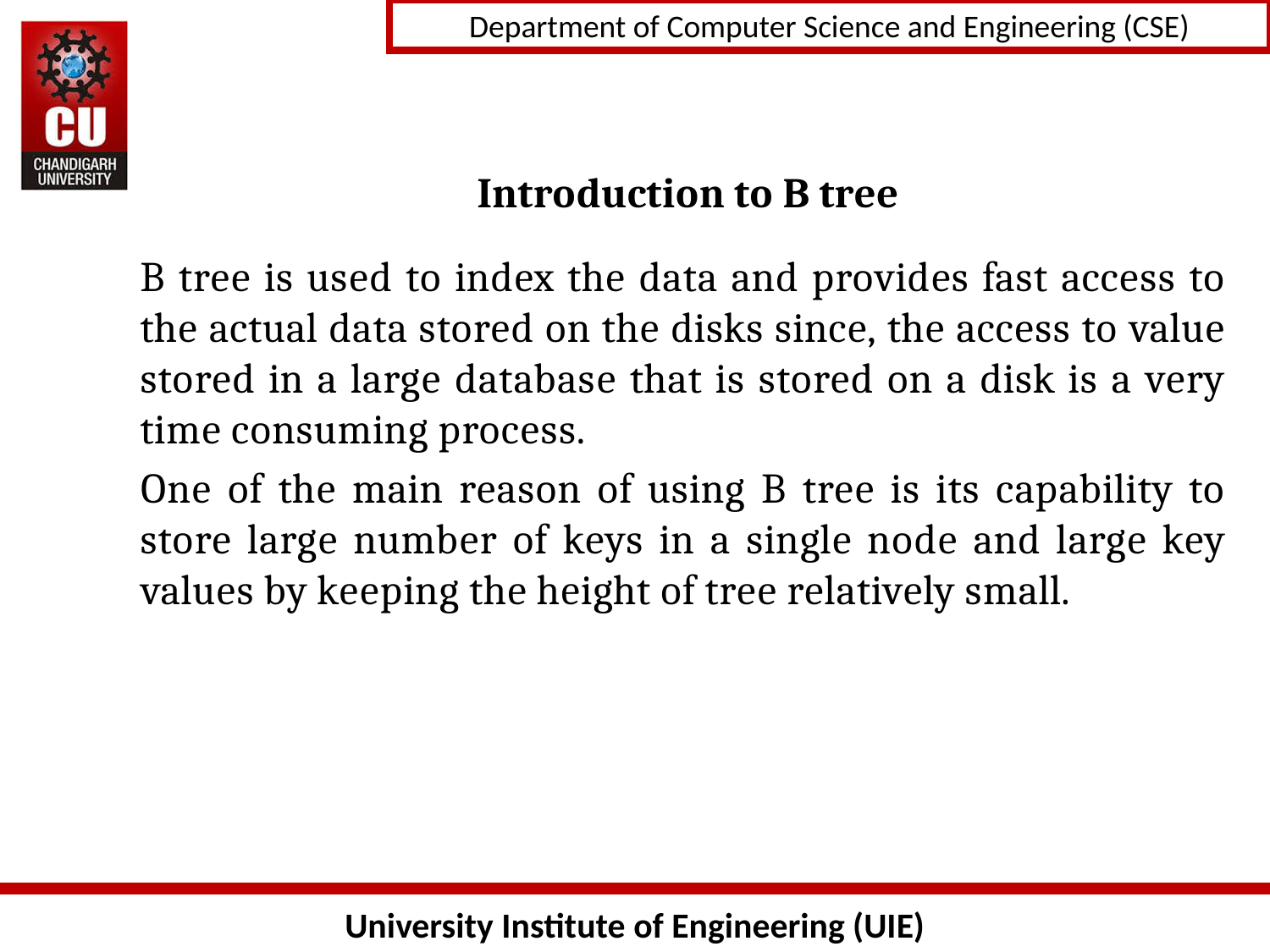

# Introduction to B tree
B tree is used to index the data and provides fast access to the actual data stored on the disks since, the access to value stored in a large database that is stored on a disk is a very time consuming process.
One of the main reason of using B tree is its capability to store large number of keys in a single node and large key values by keeping the height of tree relatively small.